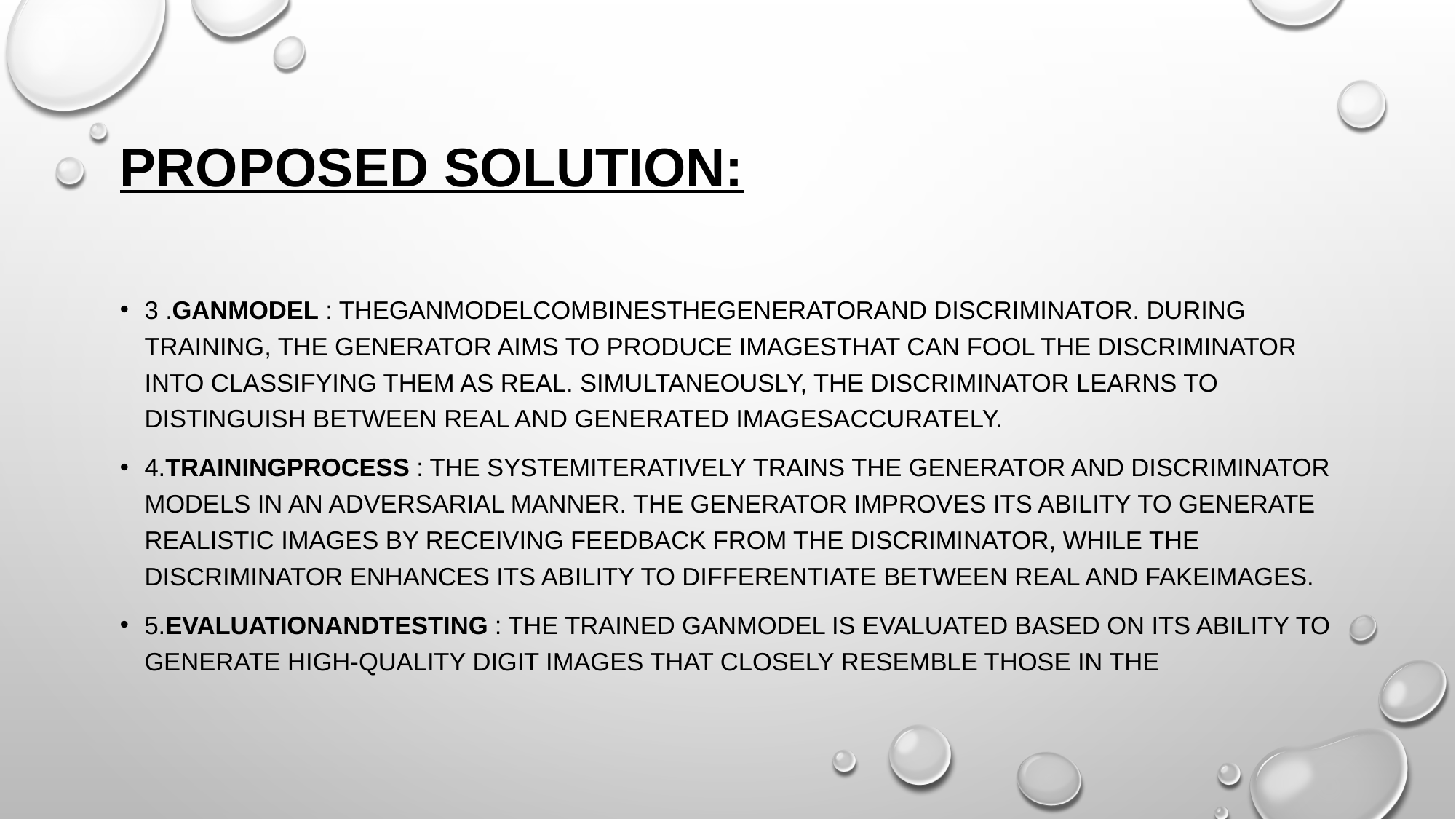

# PROPOSED SOLUTION:
3 .GANModel : TheGANmodelcombinesthegeneratorand discriminator. During training, the generator aims to produce imagesthat can fool the discriminator into classifying them as real. Simultaneously, the discriminator learns to distinguish between real and generated imagesaccurately.
4.TrainingProcess : The systemiteratively trains the generator and discriminator models in an adversarial manner. The generator improves its ability to generate realistic images by receiving feedback from the discriminator, while the discriminator enhances its ability to differentiate between real and fakeimages.
5.EvaluationandTesting : The trained GANmodel is evaluated based on its ability to generate high-quality digit images that closely resemble those in the